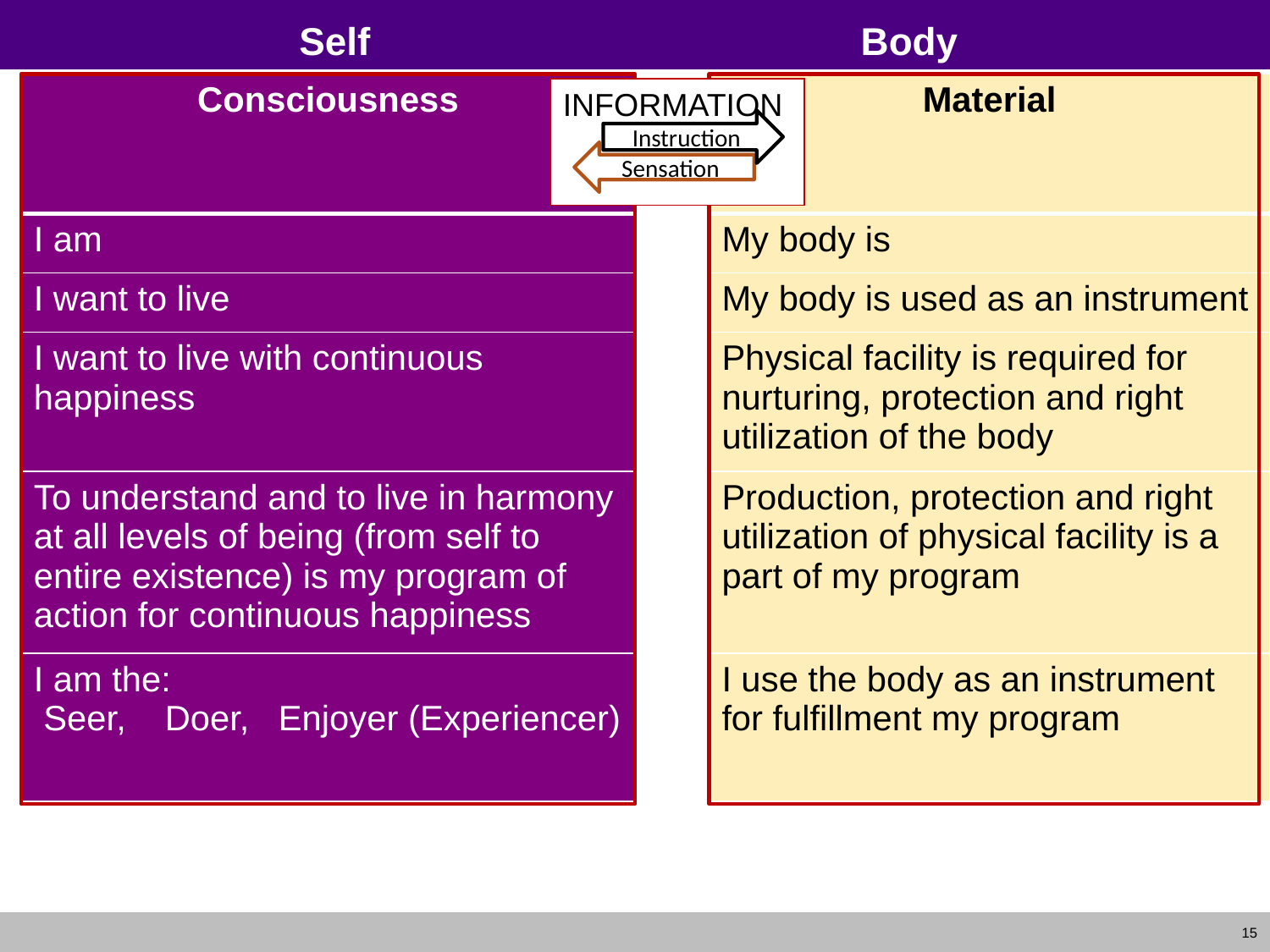

# Self 				        Body
| Consciousness |  | Material |
| --- | --- | --- |
| I am |  | My body is |
| I want to live |  | My body is used as an instrument |
| I want to live with continuous happiness |  | Physical facility is required for nurturing, protection and right utilization of the body |
| To understand and to live in harmony at all levels of being (from self to entire existence) is my program of action for continuous happiness |  | Production, protection and right utilization of physical facility is a part of my program |
| I am the: Seer, Doer, Enjoyer (Experiencer) |  | I use the body as an instrument for fulfillment my program |

INFORMATION

Instruction
Sensation